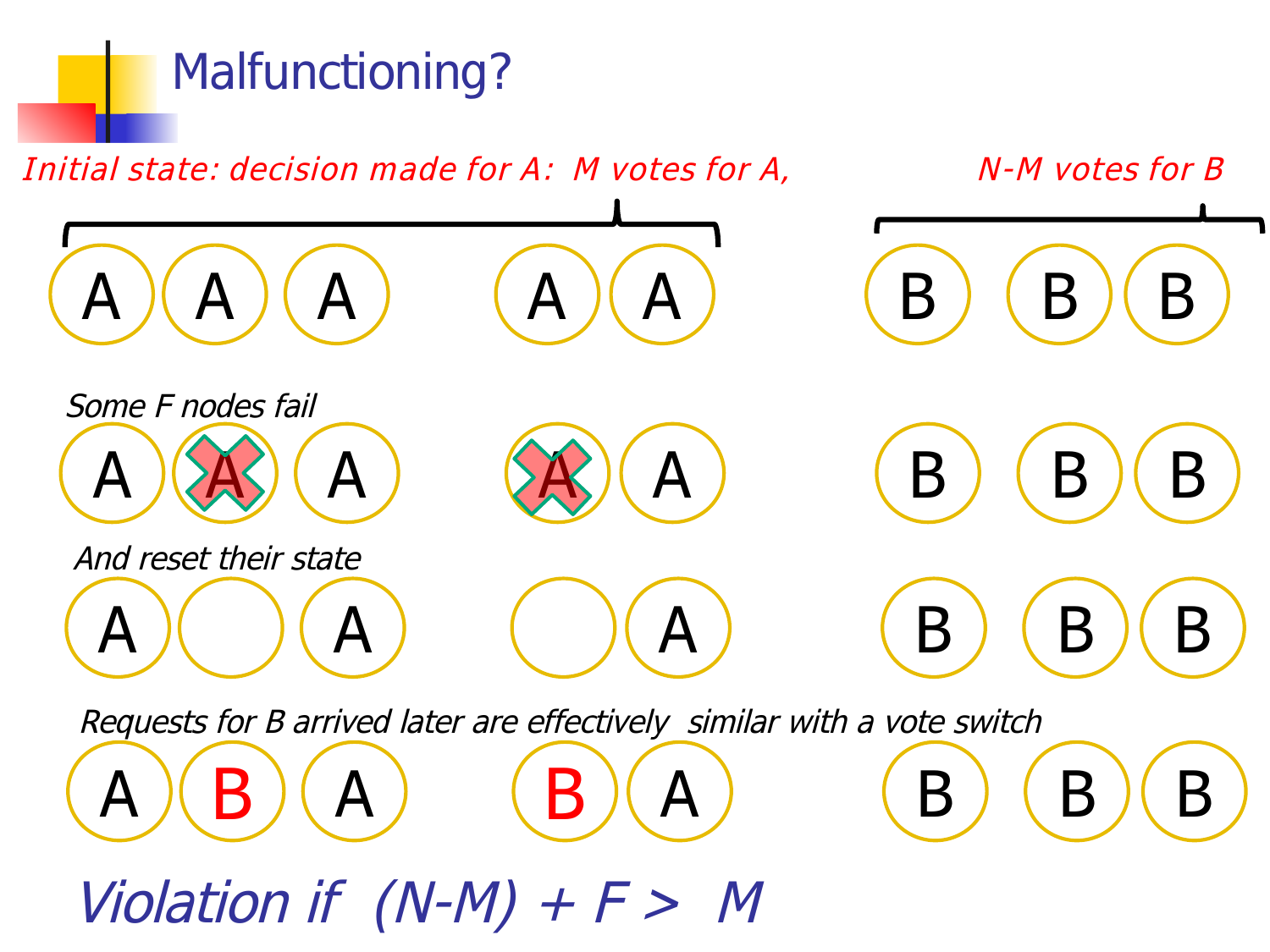

# Malfunctioning?

Initial state: decision made for A:  M votes for A,                    N-M votes for B
A
A
A
A
A
B
B
B
Some F nodes fail

A
A
A

A
A
B
B
B
And reset their state
A

A

A
B
B
B
Requests for B arrived later are effectively  similar with a vote switch
A
B
A
B
A
B
B
B
Violation if  (N-M) + F >  M